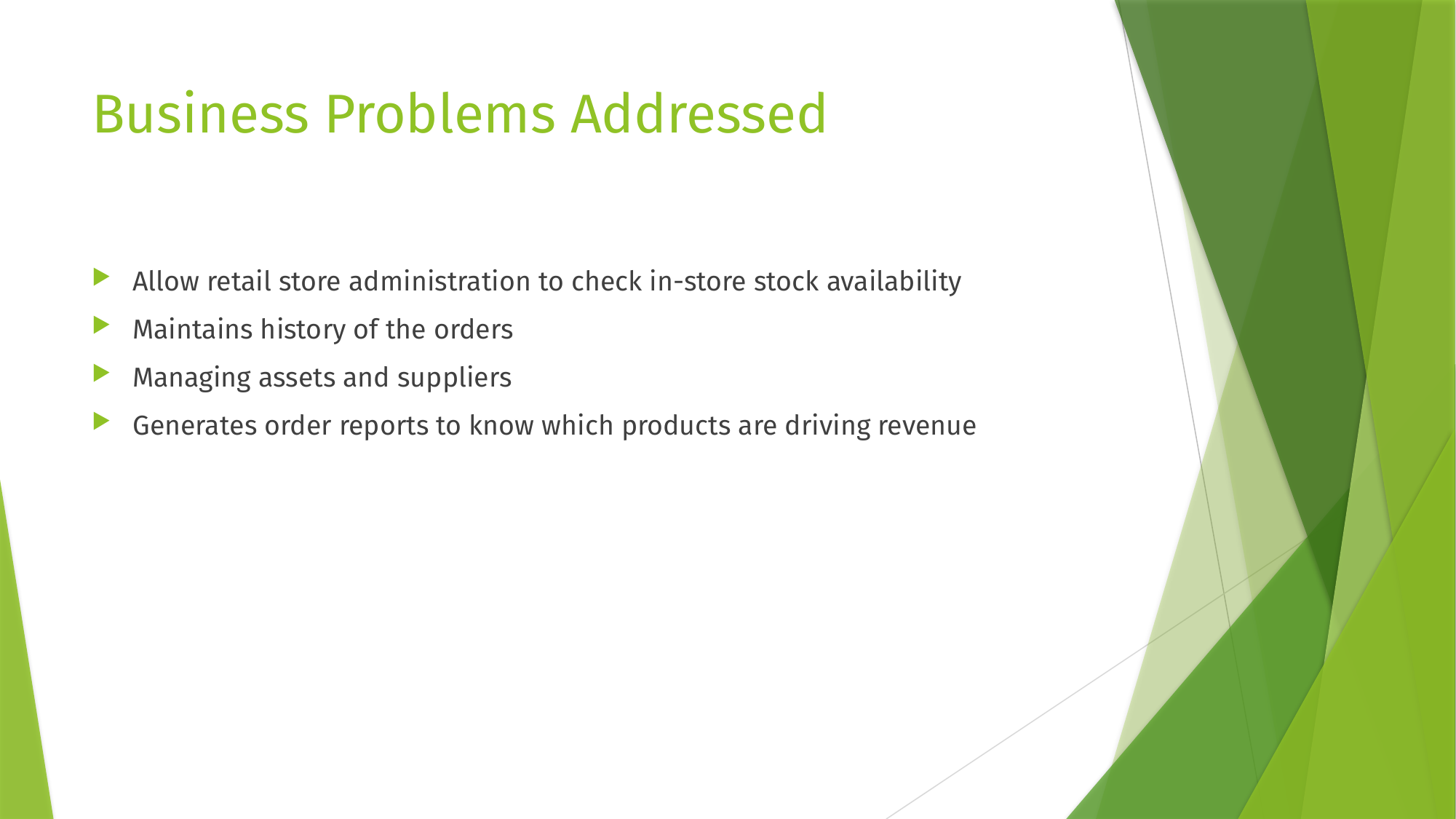

# Business Problems Addressed
Allow retail store administration to check in-store stock availability
Maintains history of the orders
Managing assets and suppliers
Generates order reports to know which products are driving revenue